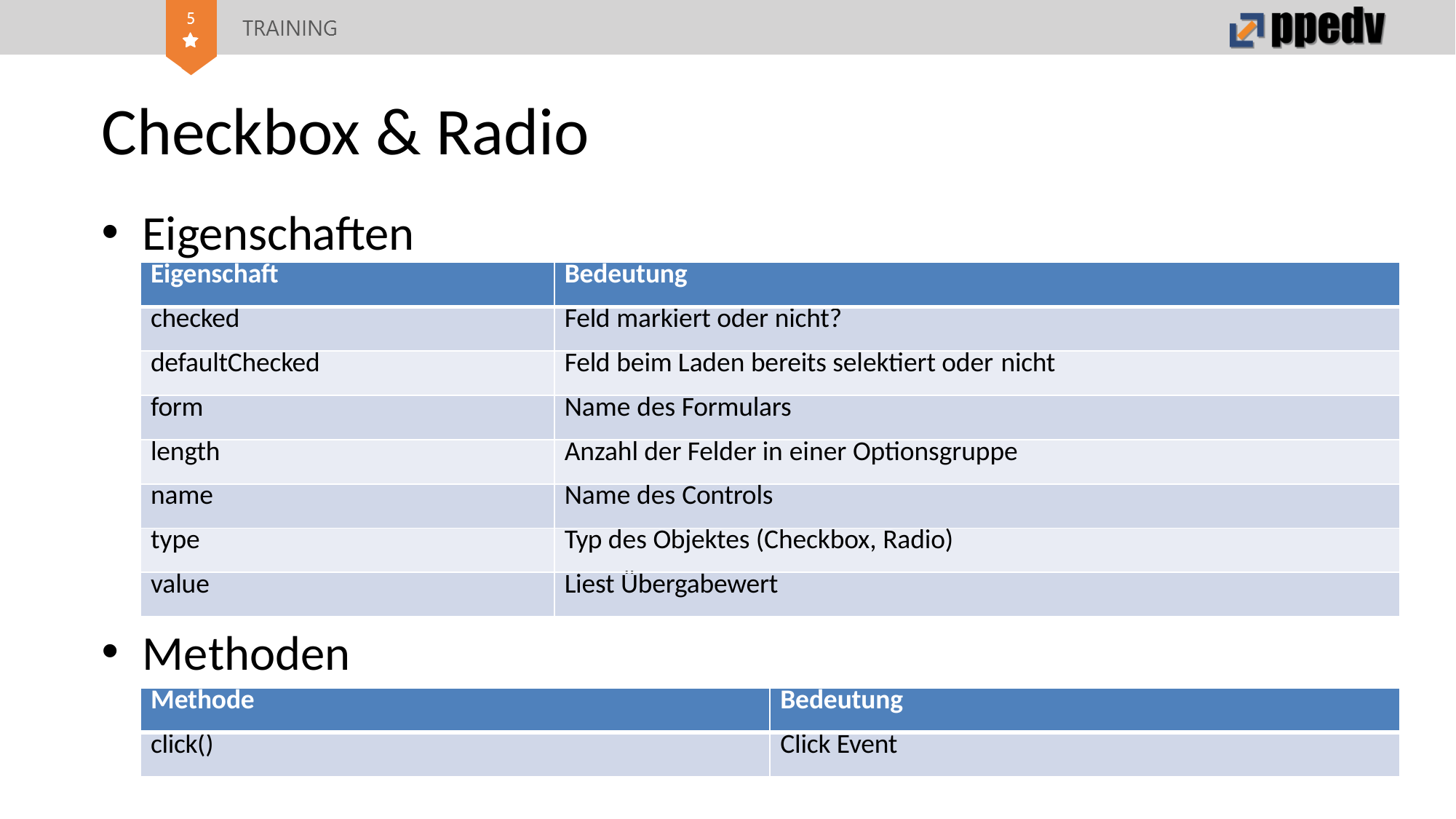

# Checkbox & Radio
Eigenschaften
| Eigenschaft | Bedeutung |
| --- | --- |
| checked | Feld markiert oder nicht? |
| defaultChecked | Feld beim Laden bereits selektiert oder nicht |
| form | Name des Formulars |
| length | Anzahl der Felder in einer Optionsgruppe |
| name | Name des Controls |
| type | Typ des Objektes (Checkbox, Radio) |
| value | Liest Übergabewert |
Methoden
| Methode | Bedeutung |
| --- | --- |
| click() | Click Event |